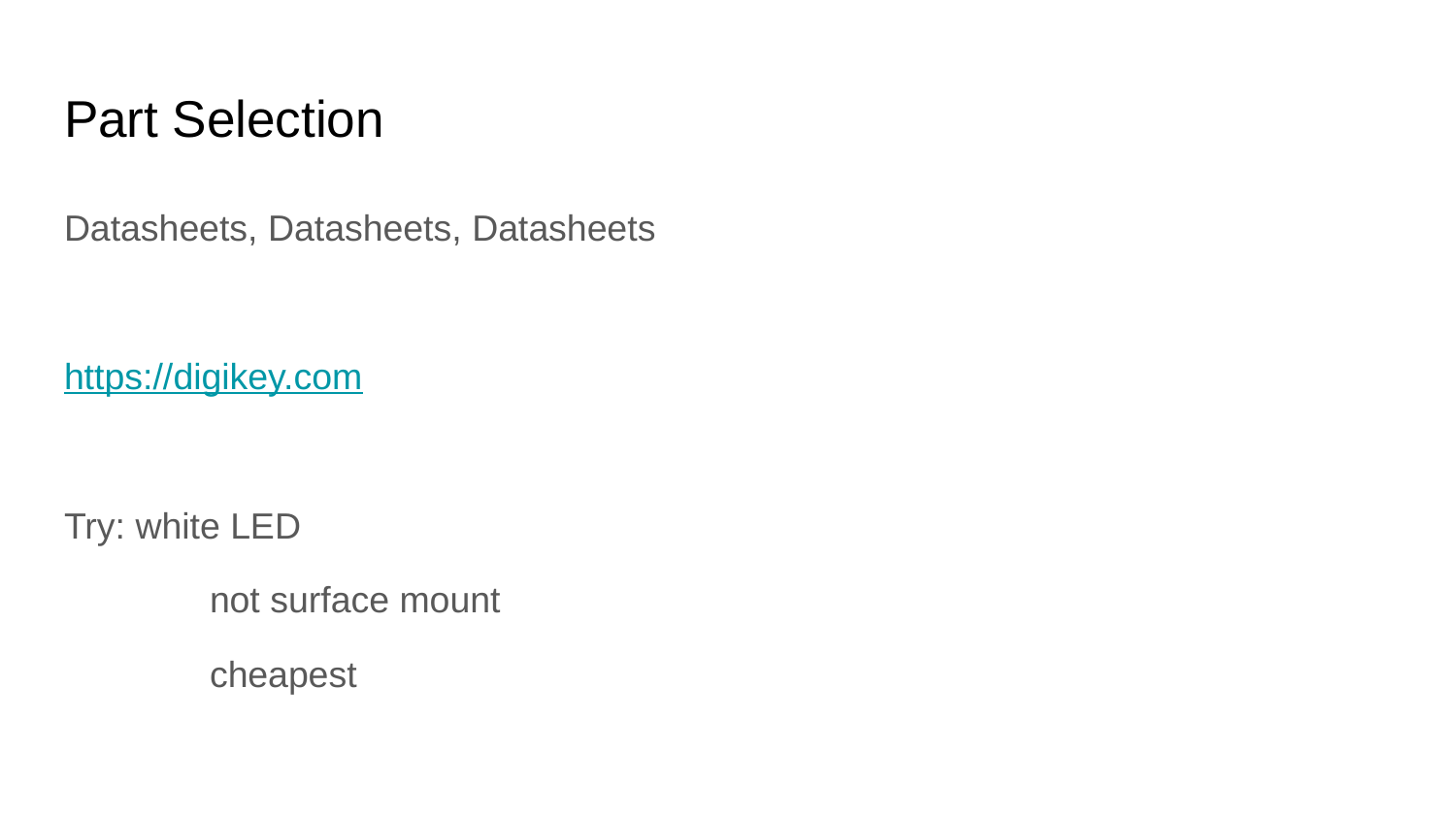

# Part Selection
Datasheets, Datasheets, Datasheets

https://digikey.com

Try: white LED
	not surface mount
	cheapest